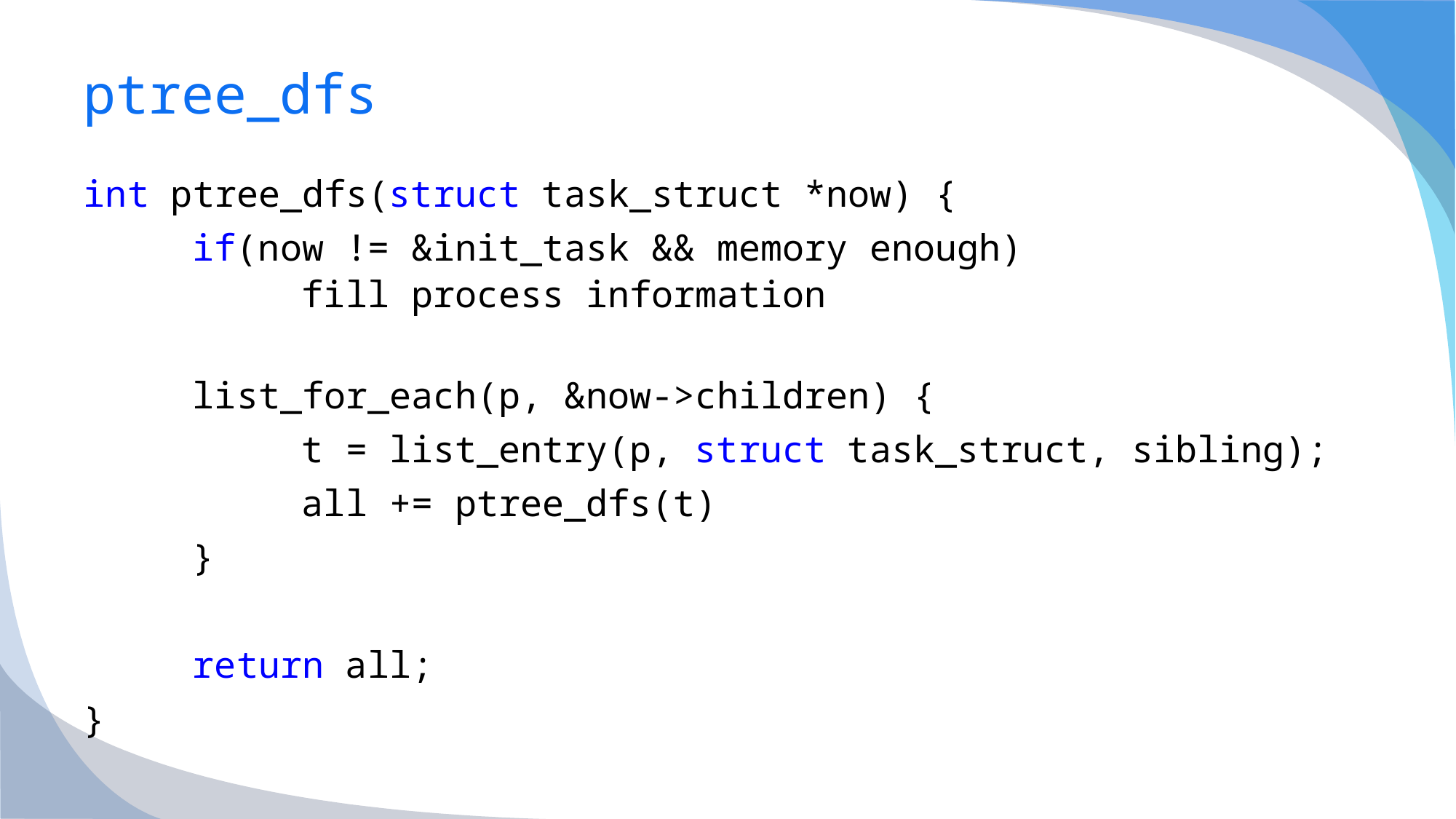

# ptree_dfs
int ptree_dfs(struct task_struct *now) {
	if(now != &init_task && memory enough)
		fill process information
	list_for_each(p, &now->children) {
		t = list_entry(p, struct task_struct, sibling);
		all += ptree_dfs(t)
	}

	return all;
}